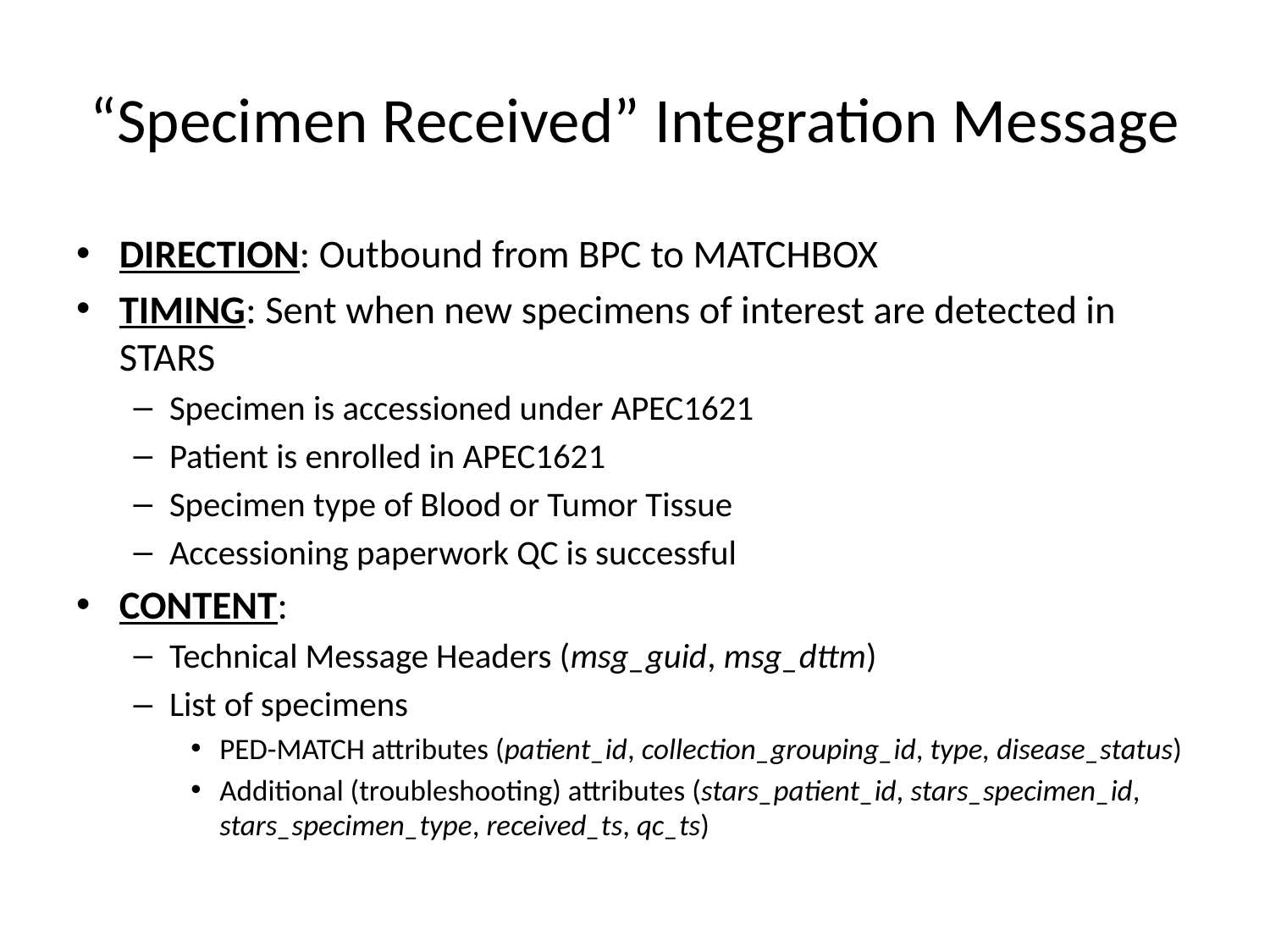

# “Specimen Received” Integration Message
DIRECTION: Outbound from BPC to MATCHBOX
TIMING: Sent when new specimens of interest are detected in STARS
Specimen is accessioned under APEC1621
Patient is enrolled in APEC1621
Specimen type of Blood or Tumor Tissue
Accessioning paperwork QC is successful
CONTENT:
Technical Message Headers (msg_guid, msg_dttm)
List of specimens
PED-MATCH attributes (patient_id, collection_grouping_id, type, disease_status)
Additional (troubleshooting) attributes (stars_patient_id, stars_specimen_id, stars_specimen_type, received_ts, qc_ts)